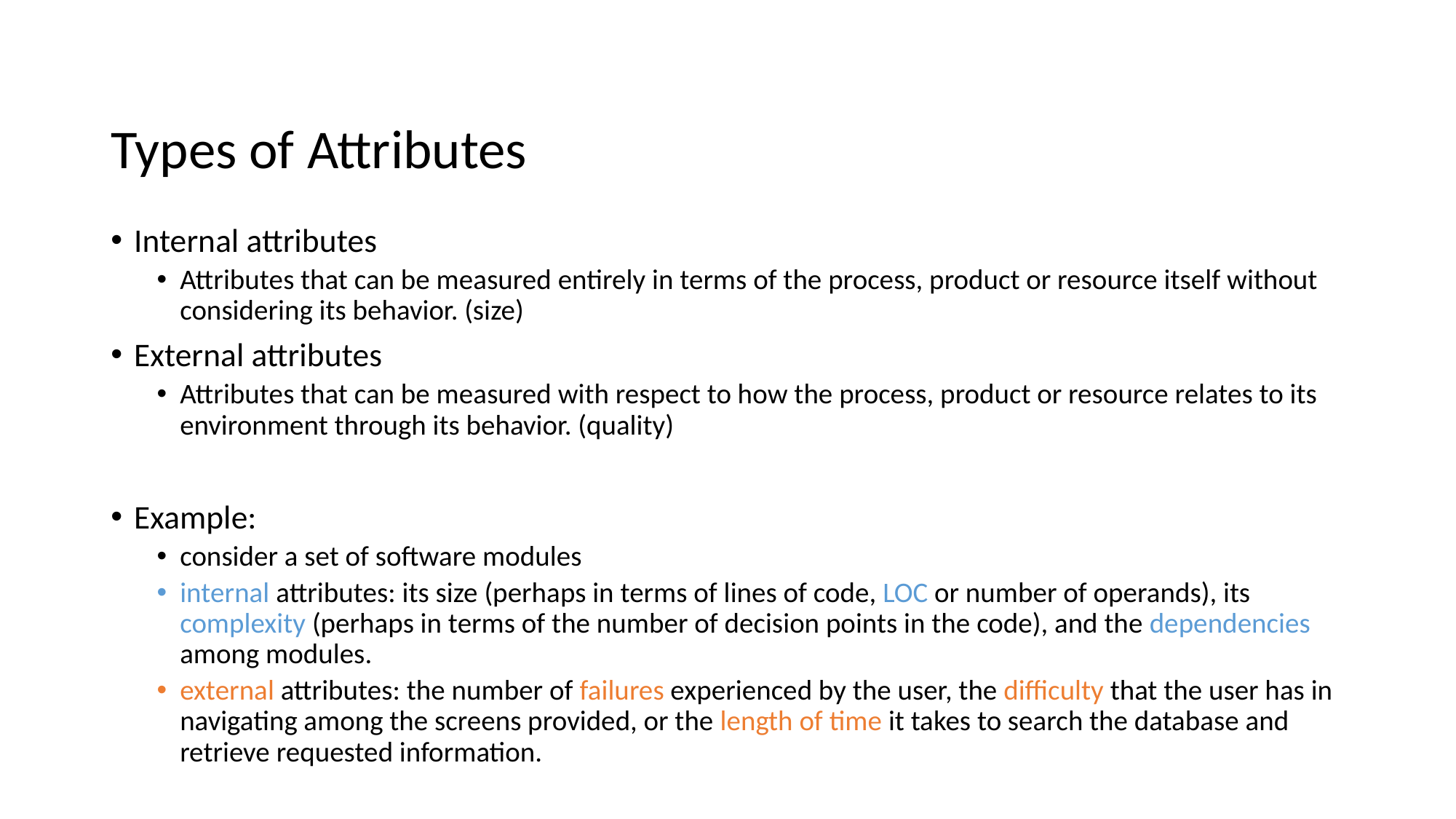

# Types of Attributes
Internal attributes
Attributes that can be measured entirely in terms of the process, product or resource itself without considering its behavior. (size)
External attributes
Attributes that can be measured with respect to how the process, product or resource relates to its environment through its behavior. (quality)

Example:
consider a set of software modules
internal attributes: its size (perhaps in terms of lines of code, LOC or number of operands), its complexity (perhaps in terms of the number of decision points in the code), and the dependencies among modules.
external attributes: the number of failures experienced by the user, the difficulty that the user has in navigating among the screens provided, or the length of time it takes to search the database and retrieve requested information.